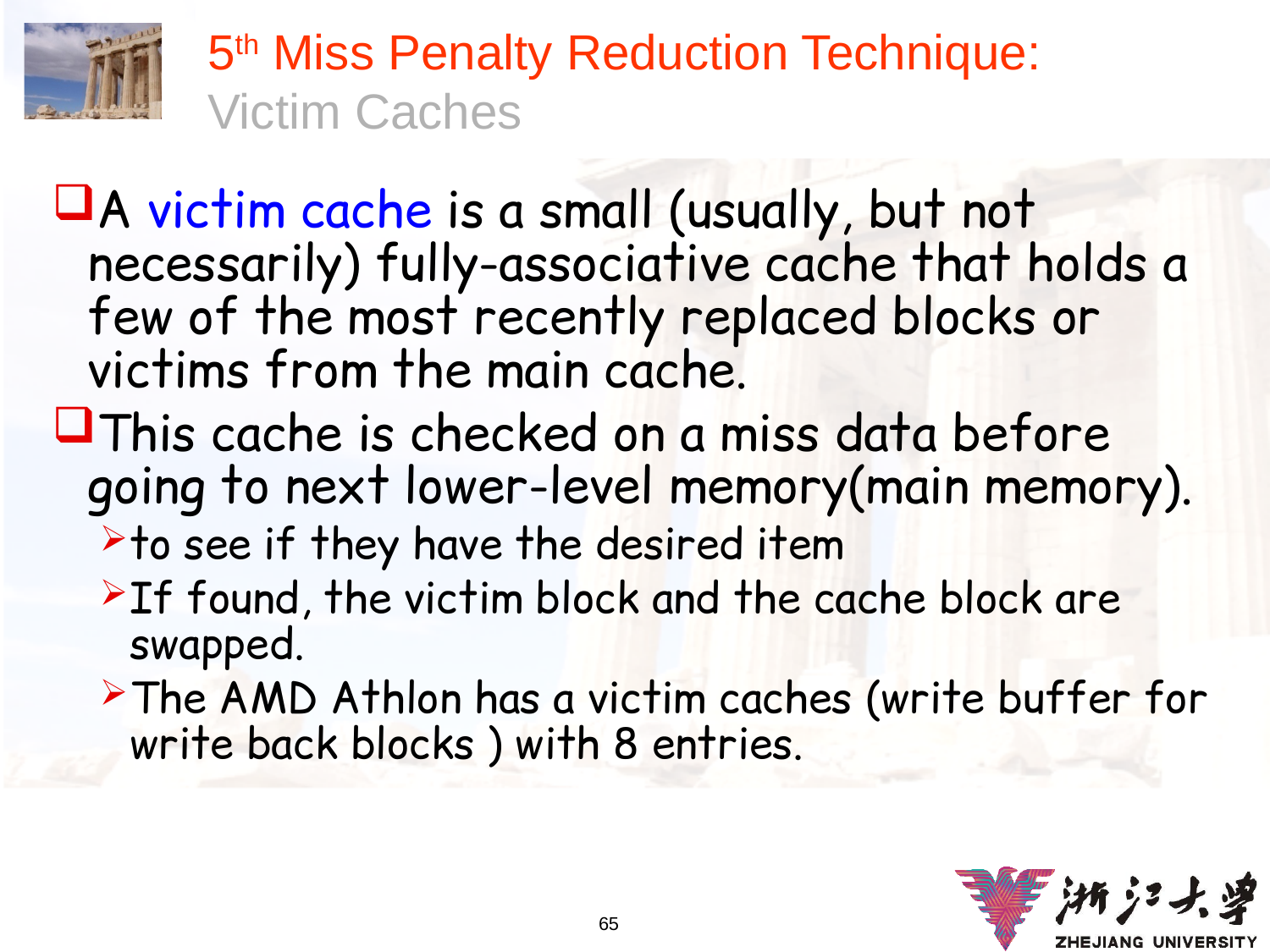

# 5th Miss Penalty Reduction Technique: Victim Caches
A victim cache is a small (usually, but not necessarily) fully-associative cache that holds a few of the most recently replaced blocks or victims from the main cache.
This cache is checked on a miss data before going to next lower-level memory(main memory).
to see if they have the desired item
If found, the victim block and the cache block are swapped.
The AMD Athlon has a victim caches (write buffer for write back blocks ) with 8 entries.